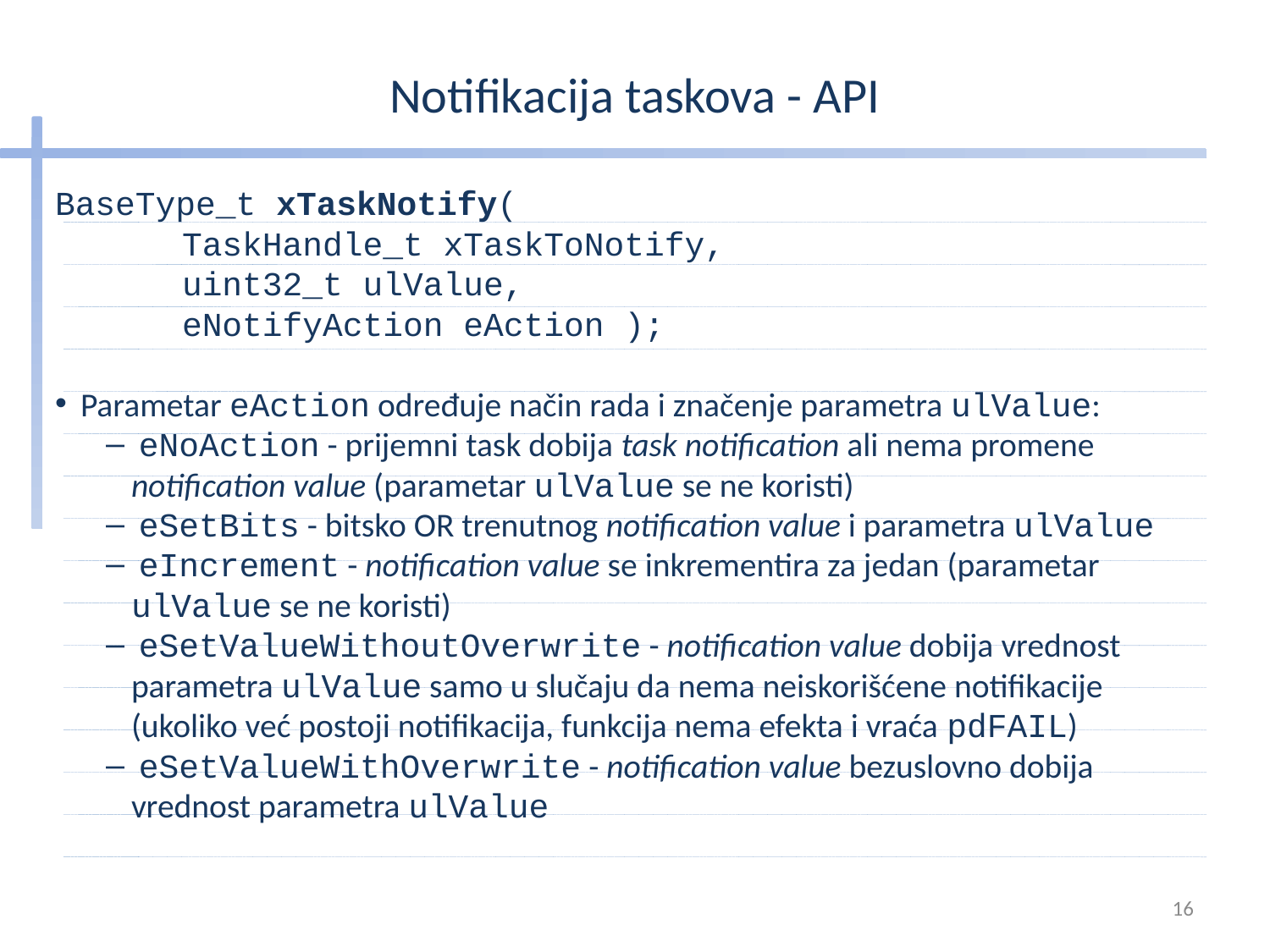

# Notifikacija taskova - API
BaseType_t xTaskNotify(
	TaskHandle_t xTaskToNotify,
	uint32_t ulValue,
	eNotifyAction eAction );

Parametar eAction određuje način rada i značenje parametra ulValue:
 eNoAction - prijemni task dobija task notification ali nema promene notification value (parametar ulValue se ne koristi)
 eSetBits - bitsko OR trenutnog notification value i parametra ulValue
 eIncrement - notification value se inkrementira za jedan (parametar ulValue se ne koristi)
 eSetValueWithoutOverwrite - notification value dobija vrednost parametra ulValue samo u slučaju da nema neiskorišćene notifikacije (ukoliko već postoji notifikacija, funkcija nema efekta i vraća pdFAIL)
 eSetValueWithOverwrite - notification value bezuslovno dobija vrednost parametra ulValue
16